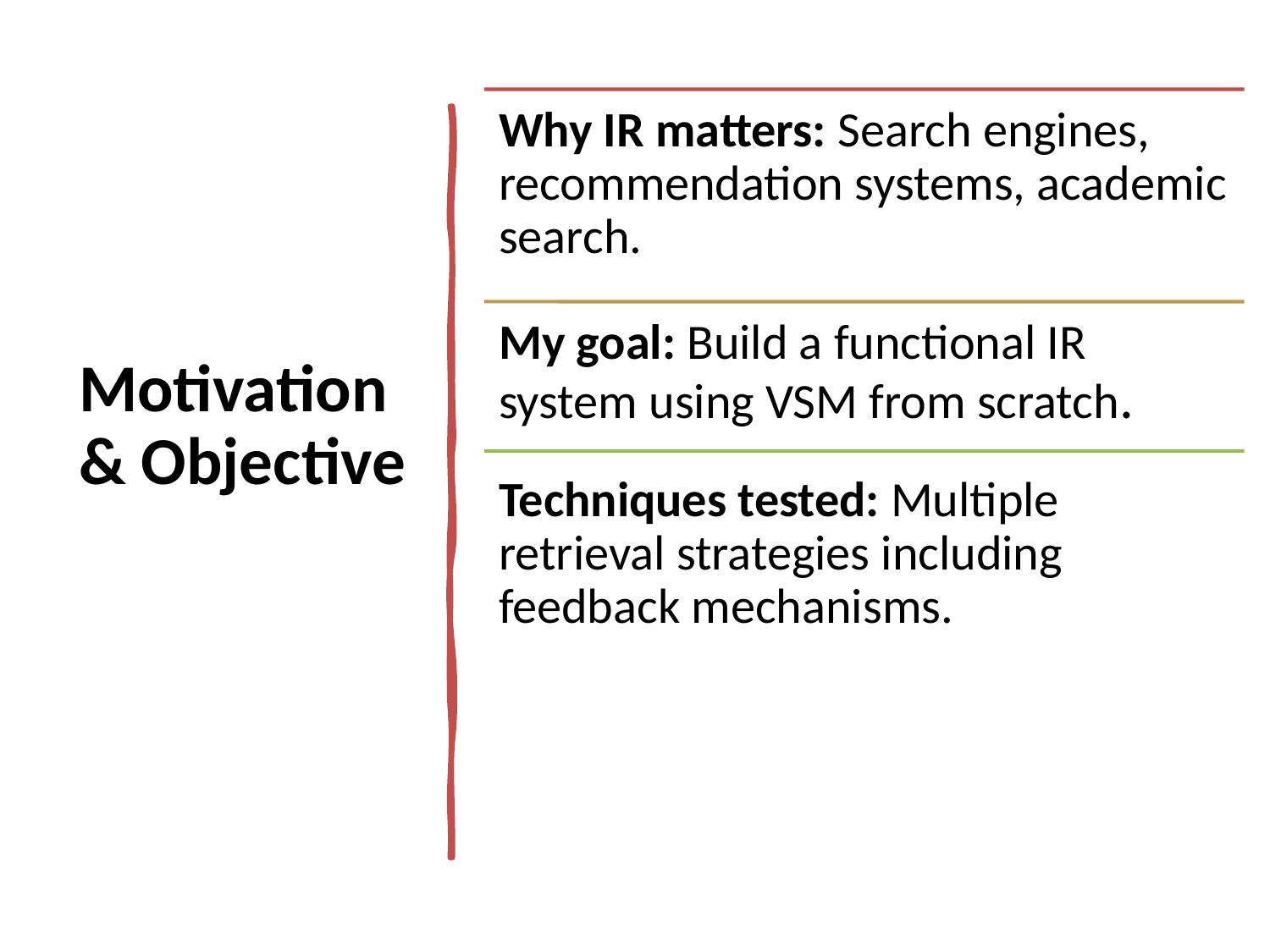

Motivation & Objective

Why IR matters: Search engines, recommendation systems, academic search.
My goal: Build a functional IR system using VSM from scratch.
Techniques tested: Multiple retrieval strategies including feedback mechanisms.